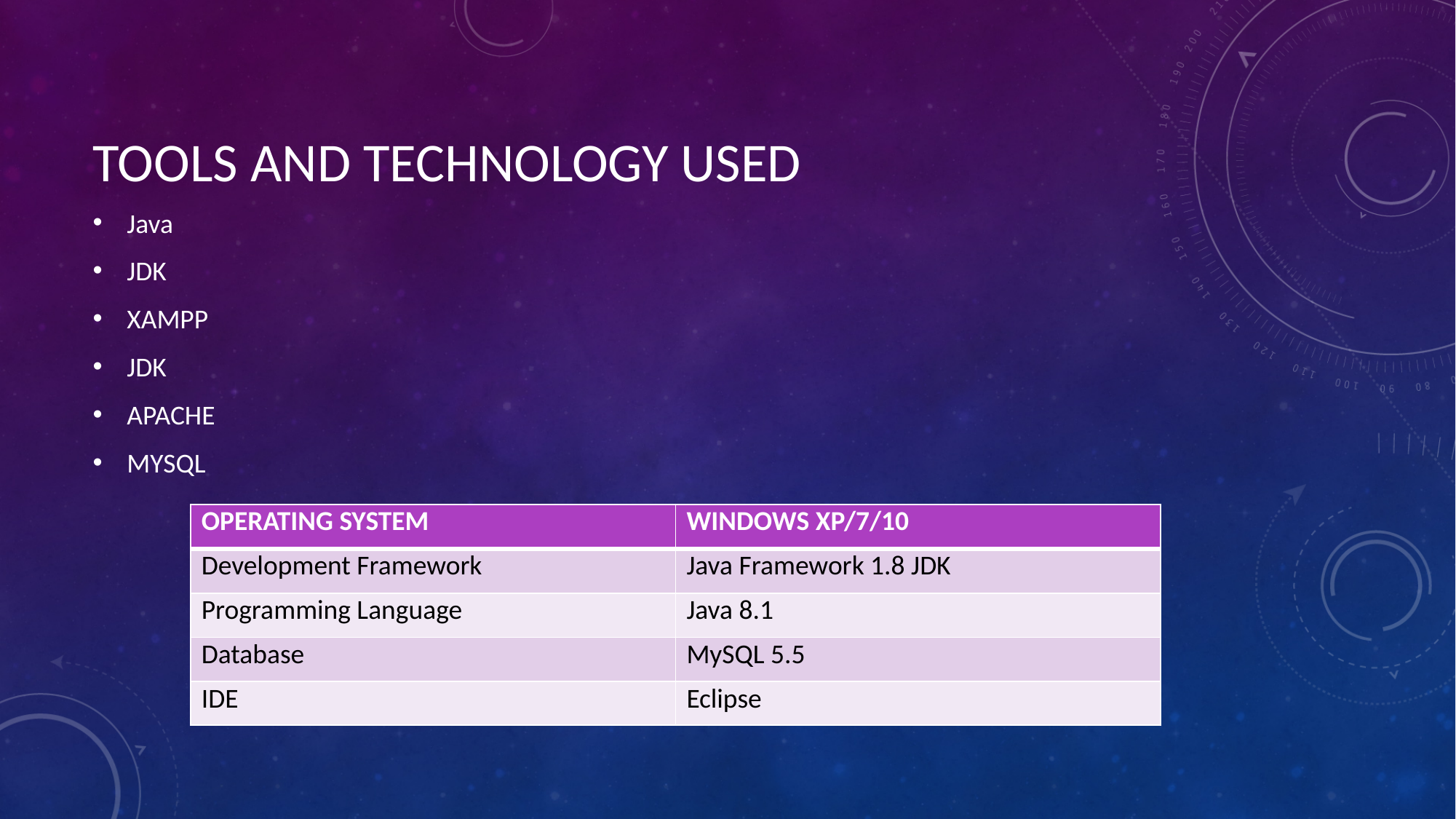

# Tools and technology used
Java
JDK
XAMPP
JDK
APACHE
MYSQL

| OPERATING SYSTEM | WINDOWS XP/7/10 |
| --- | --- |
| Development Framework | Java Framework 1.8 JDK |
| Programming Language | Java 8.1 |
| Database | MySQL 5.5 |
| IDE | Eclipse |